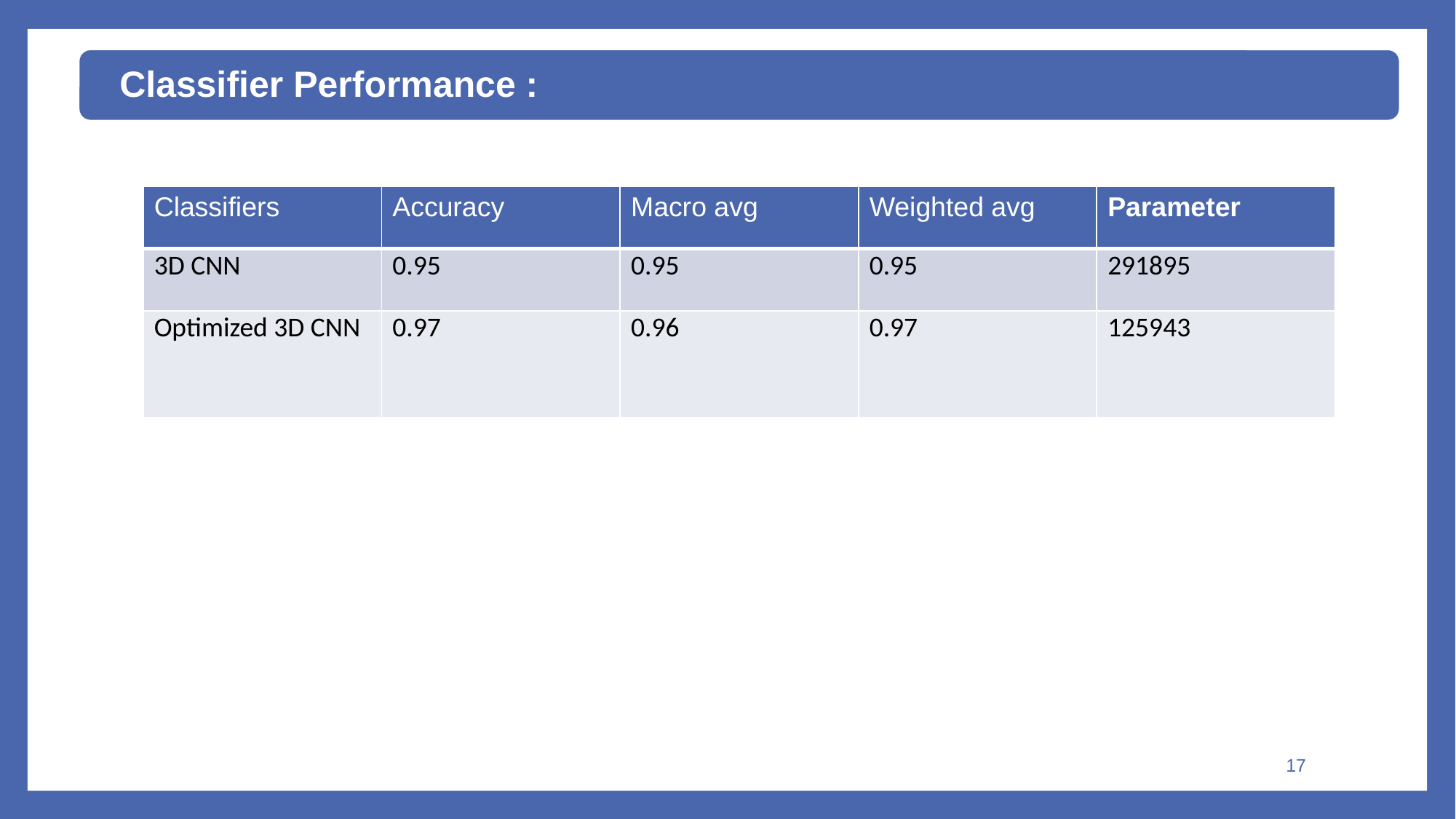

Classifier Performance :
| Classifiers | Accuracy | Macro avg | Weighted avg | Parameter |
| --- | --- | --- | --- | --- |
| 3D CNN | 0.95 | 0.95 | 0.95 | 291895 |
| Optimized 3D CNN | 0.97 | 0.96 | 0.97 | 125943 |
17